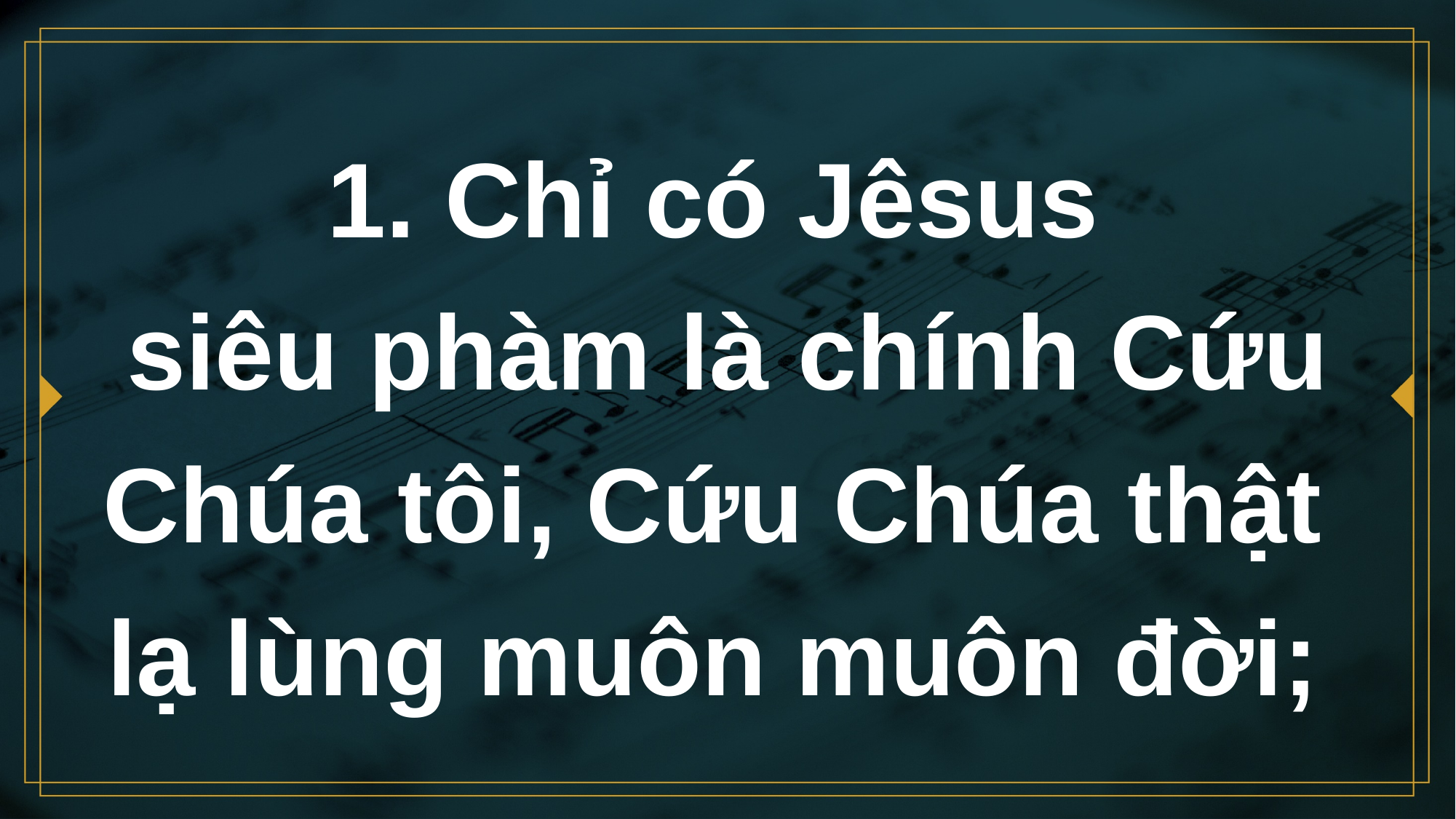

# 1. Chỉ có Jêsus siêu phàm là chính Cứu Chúa tôi, Cứu Chúa thật lạ lùng muôn muôn đời;